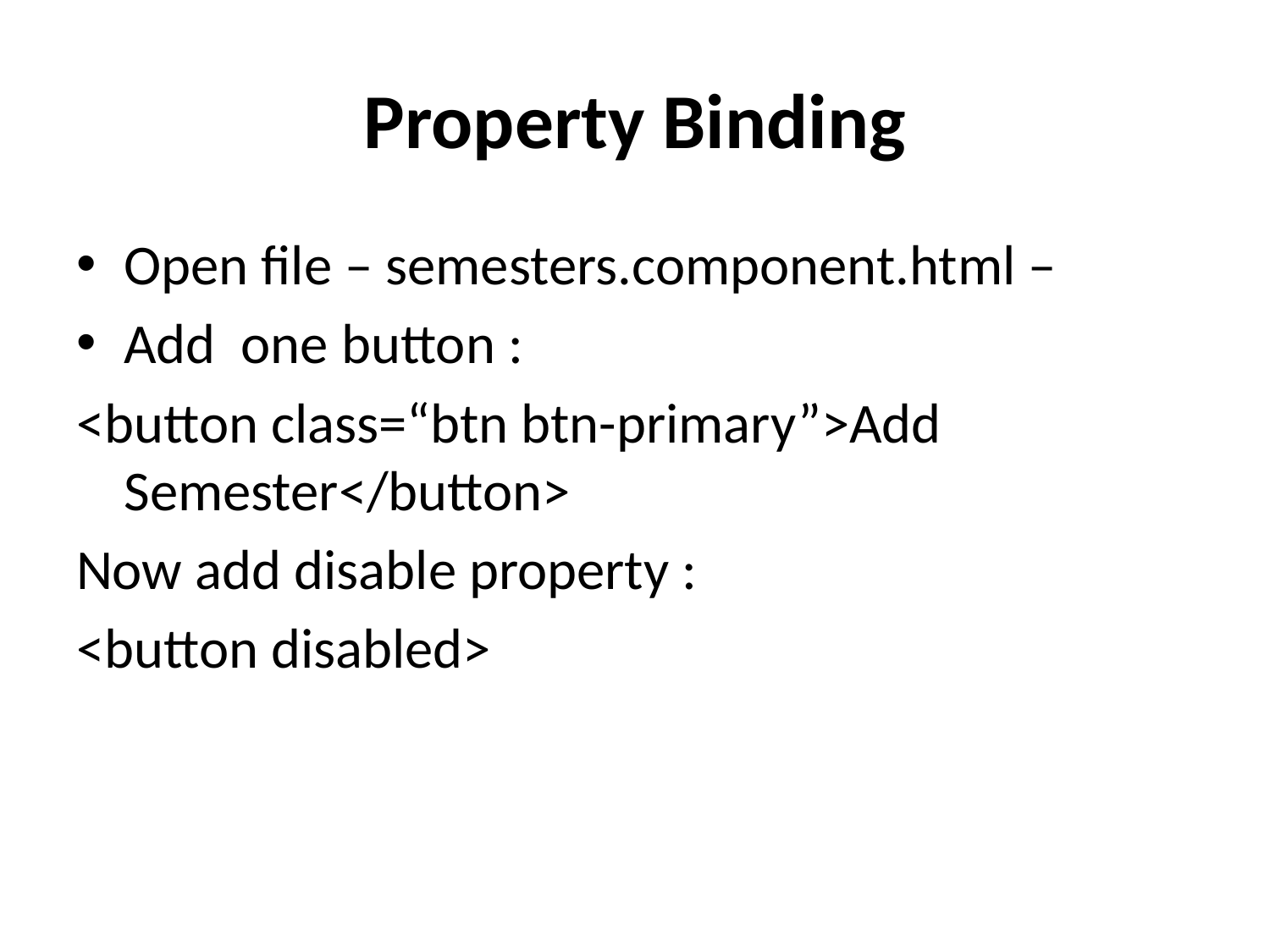

# Property Binding
Open file – semesters.component.html –
Add  one button :
<button class=“btn btn-primary”>Add Semester</button>
Now add disable property :
<button disabled>